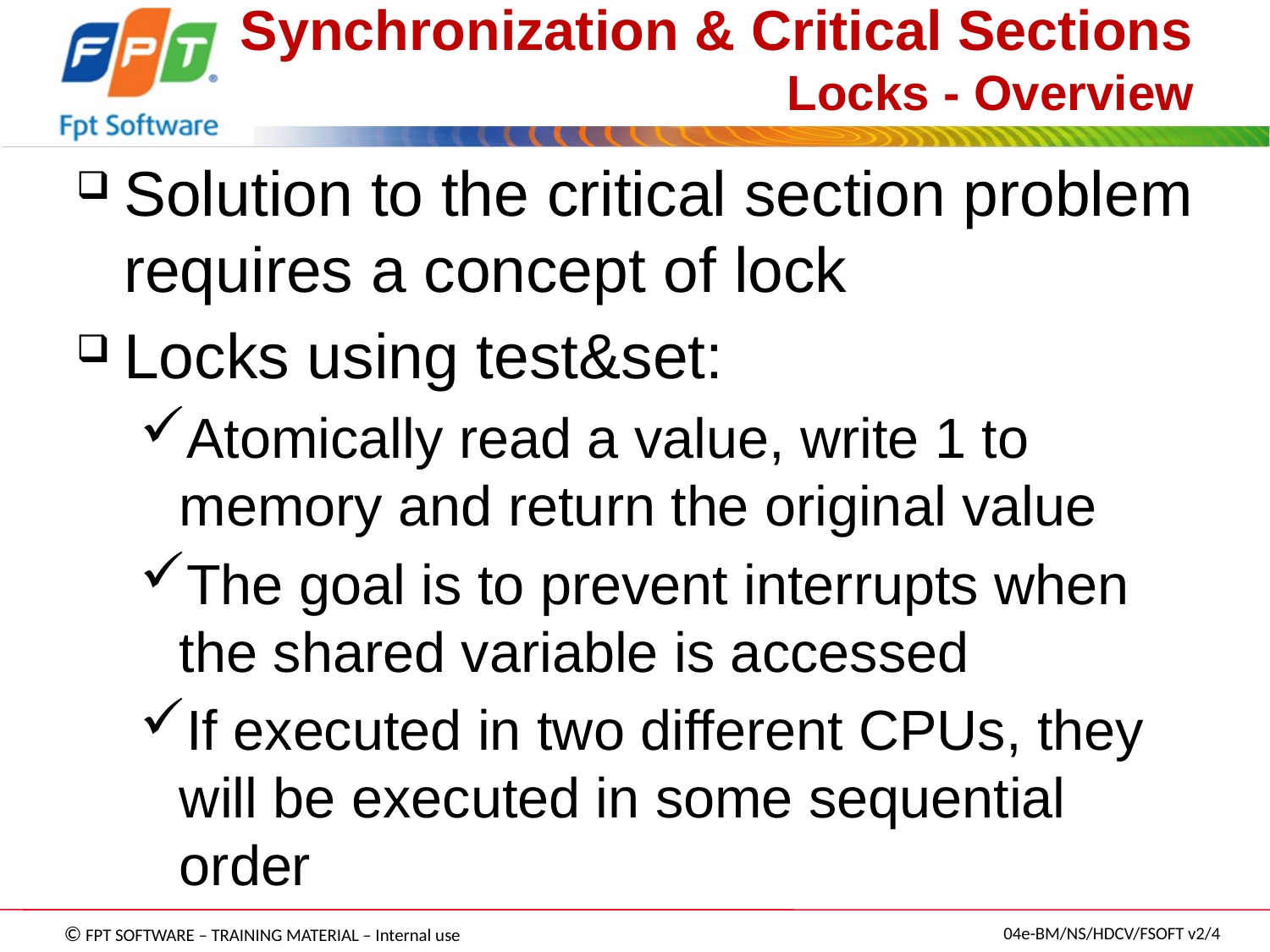

# Synchronization & Critical Sections Locks - Overview
Solution to the critical section problem requires a concept of lock
Locks using test&set:
Atomically read a value, write 1 to memory and return the original value
The goal is to prevent interrupts when the shared variable is accessed
If executed in two different CPUs, they will be executed in some sequential order